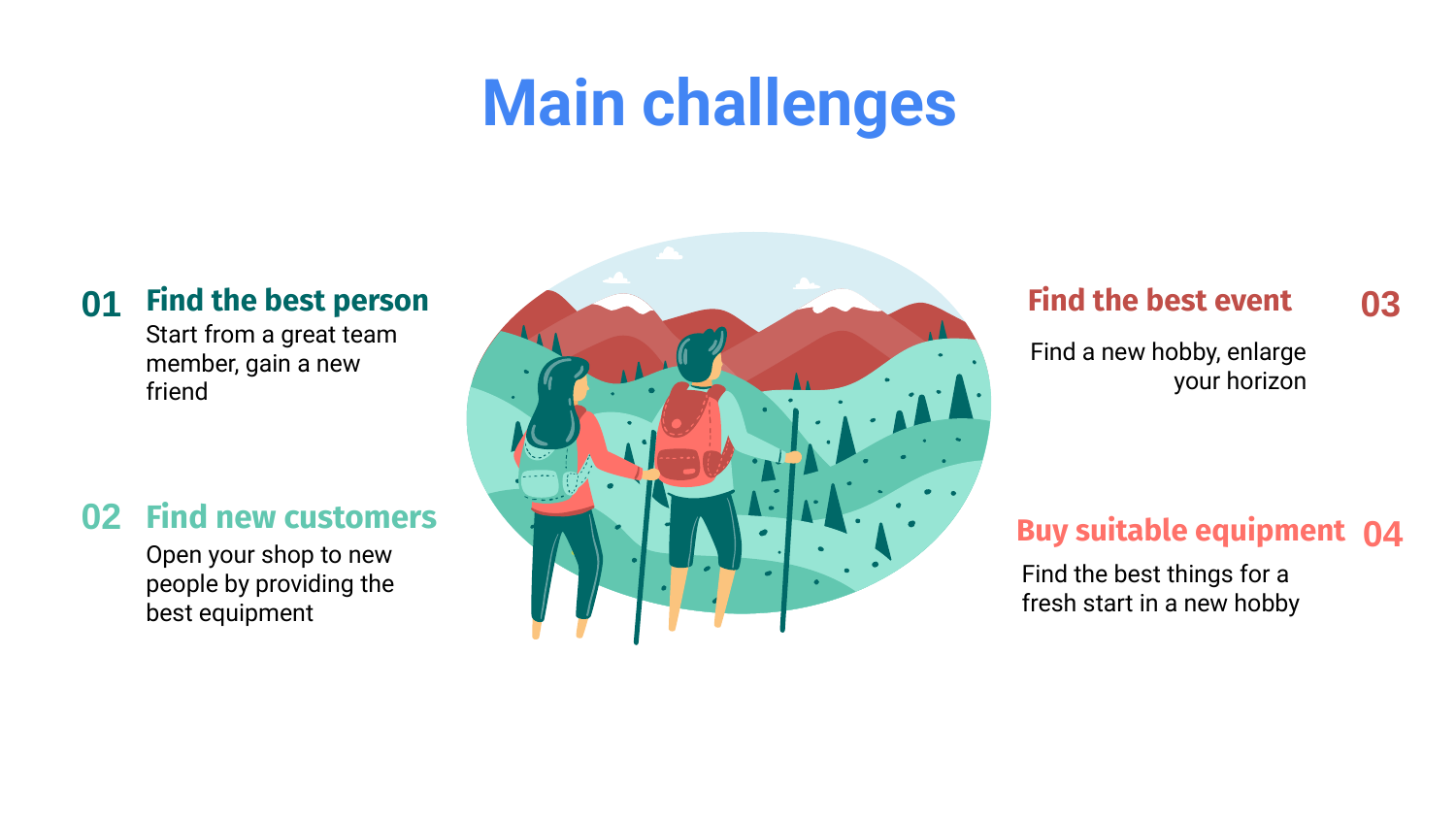

Main challenges

01
03
Find the best person
Find the best event

Start from a great team member, gain a new friend

Find a new hobby, enlarge your horizon

02
Find new customers
04
Buy suitable equipment

Open your shop to new people by providing the best equipment

Find the best things for a fresh start in a new hobby